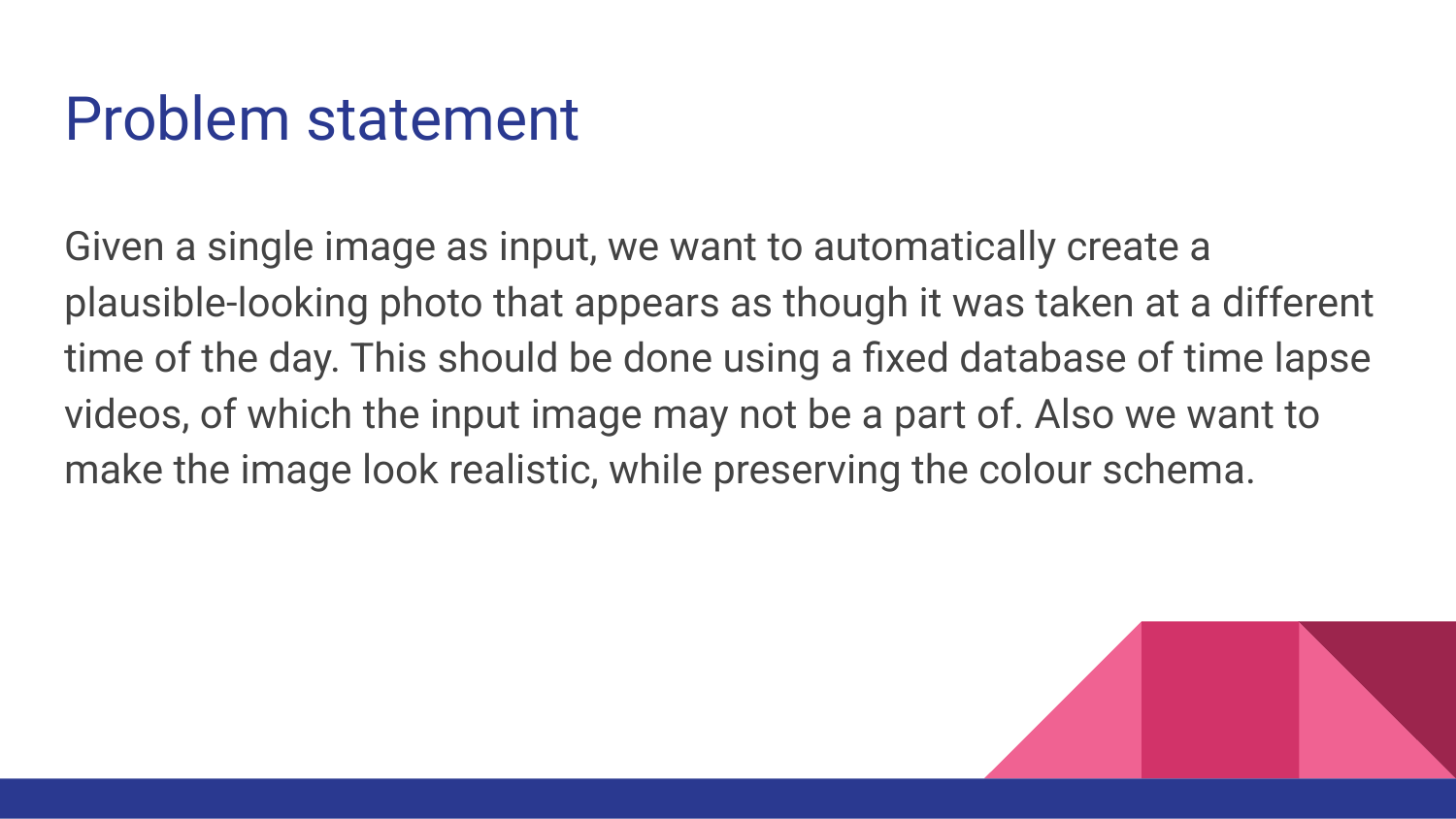

# Problem statement
Given a single image as input, we want to automatically create a plausible-looking photo that appears as though it was taken at a different time of the day. This should be done using a fixed database of time lapse videos, of which the input image may not be a part of. Also we want to make the image look realistic, while preserving the colour schema.